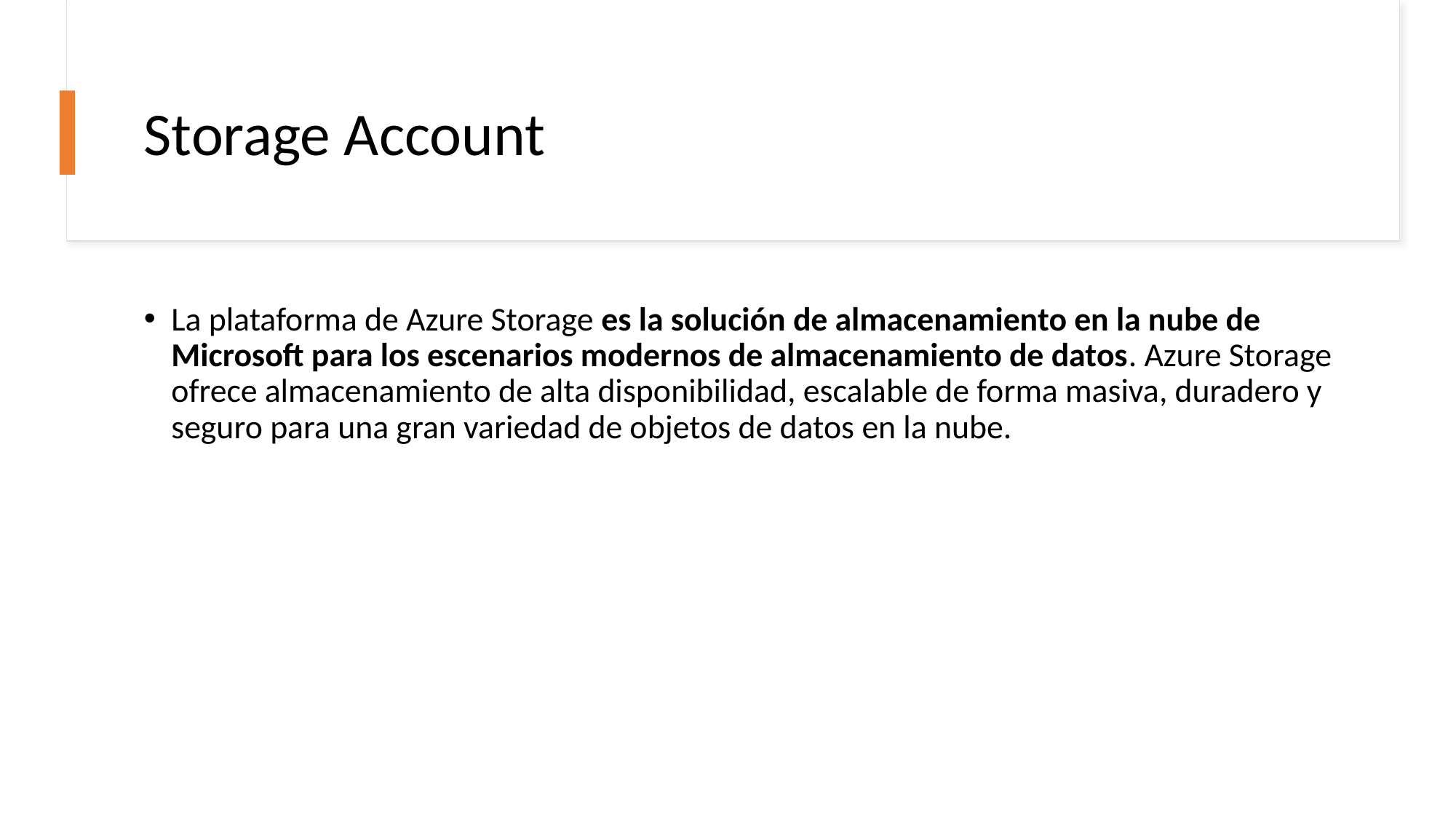

# Storage Account

La plataforma de Azure Storage es la solución de almacenamiento en la nube de Microsoft para los escenarios modernos de almacenamiento de datos. Azure Storage ofrece almacenamiento de alta disponibilidad, escalable de forma masiva, duradero y seguro para una gran variedad de objetos de datos en la nube.